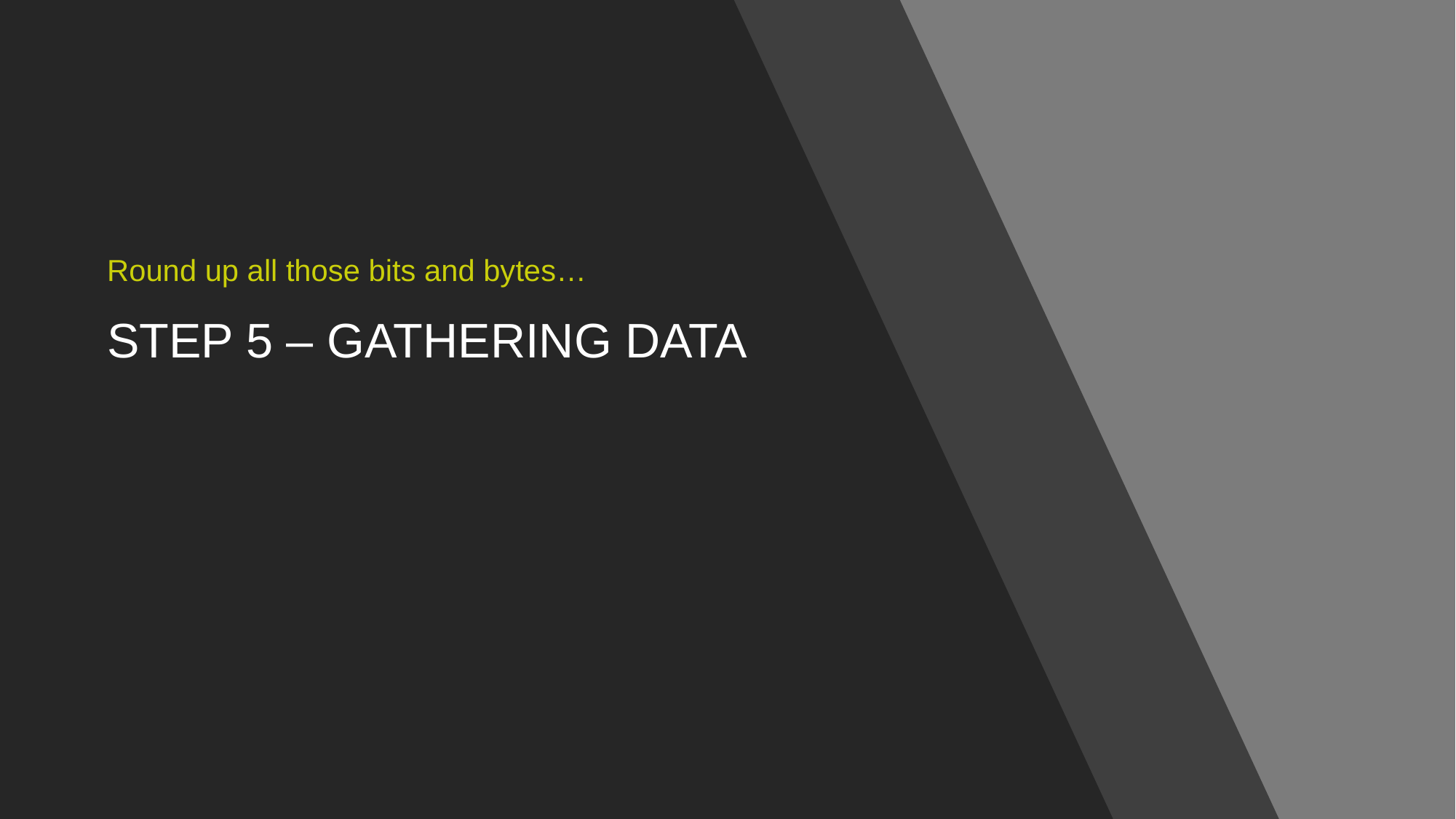

Round up all those bits and bytes…
# STEP 5 – GATHERING DATA